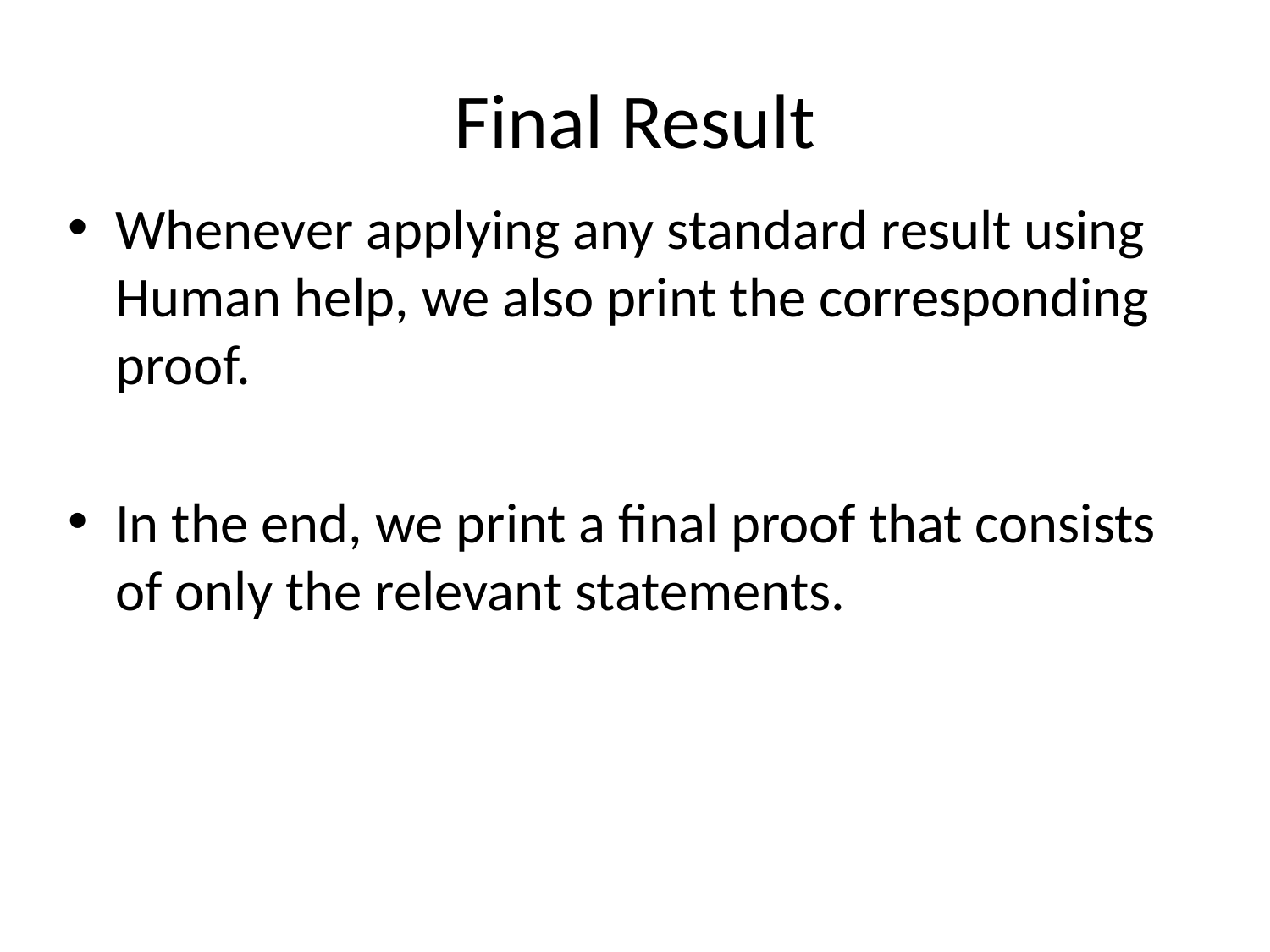

# Final Result
Whenever applying any standard result using Human help, we also print the corresponding proof.

In the end, we print a final proof that consists of only the relevant statements.